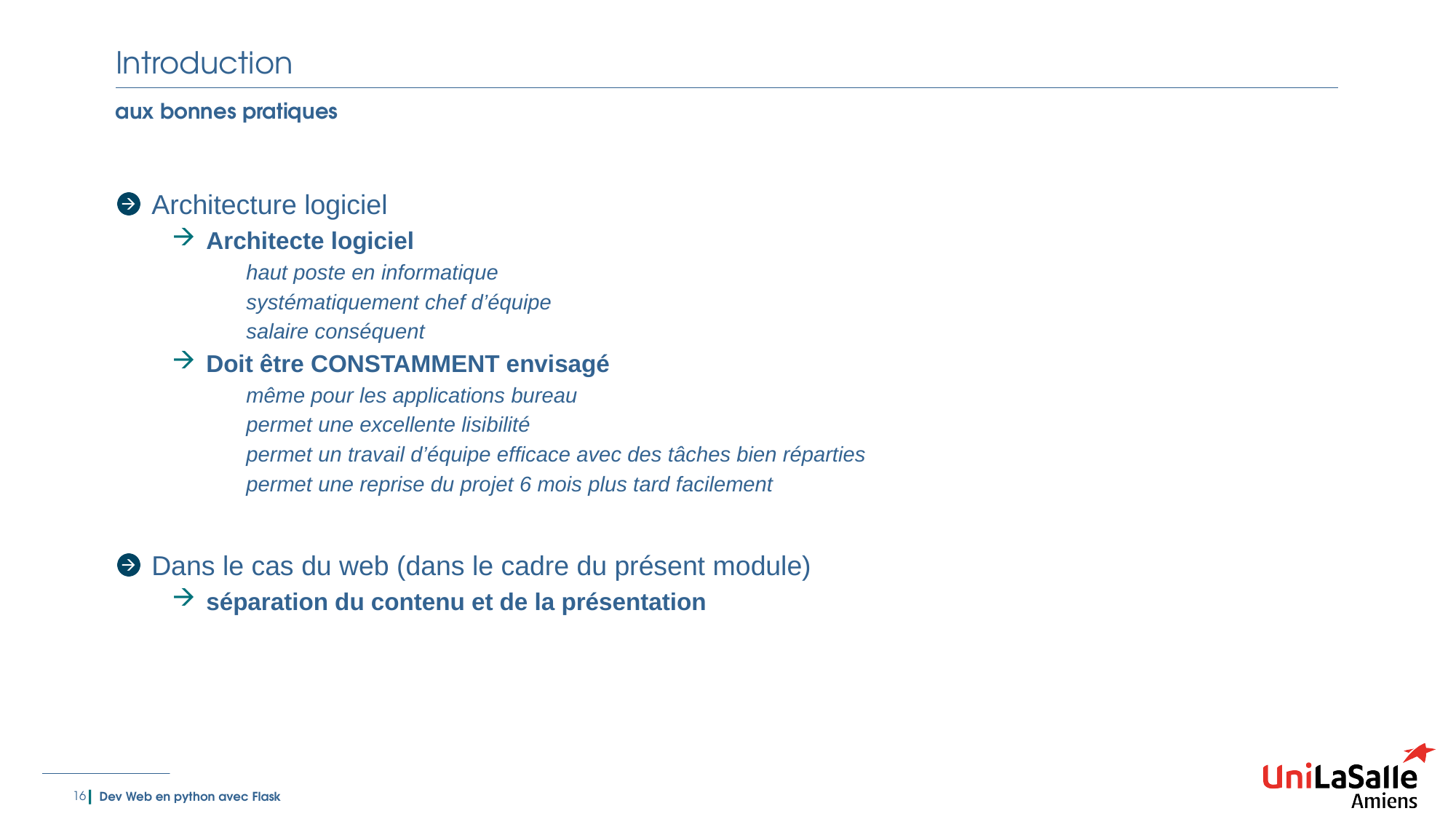

# Introduction
aux bonnes pratiques
Architecture logiciel
Architecte logiciel
haut poste en informatique
systématiquement chef d’équipe
salaire conséquent
Doit être CONSTAMMENT envisagé
même pour les applications bureau
permet une excellente lisibilité
permet un travail d’équipe efficace avec des tâches bien réparties
permet une reprise du projet 6 mois plus tard facilement

Dans le cas du web (dans le cadre du présent module)
séparation du contenu et de la présentation
16
Dev Web en python avec Flask